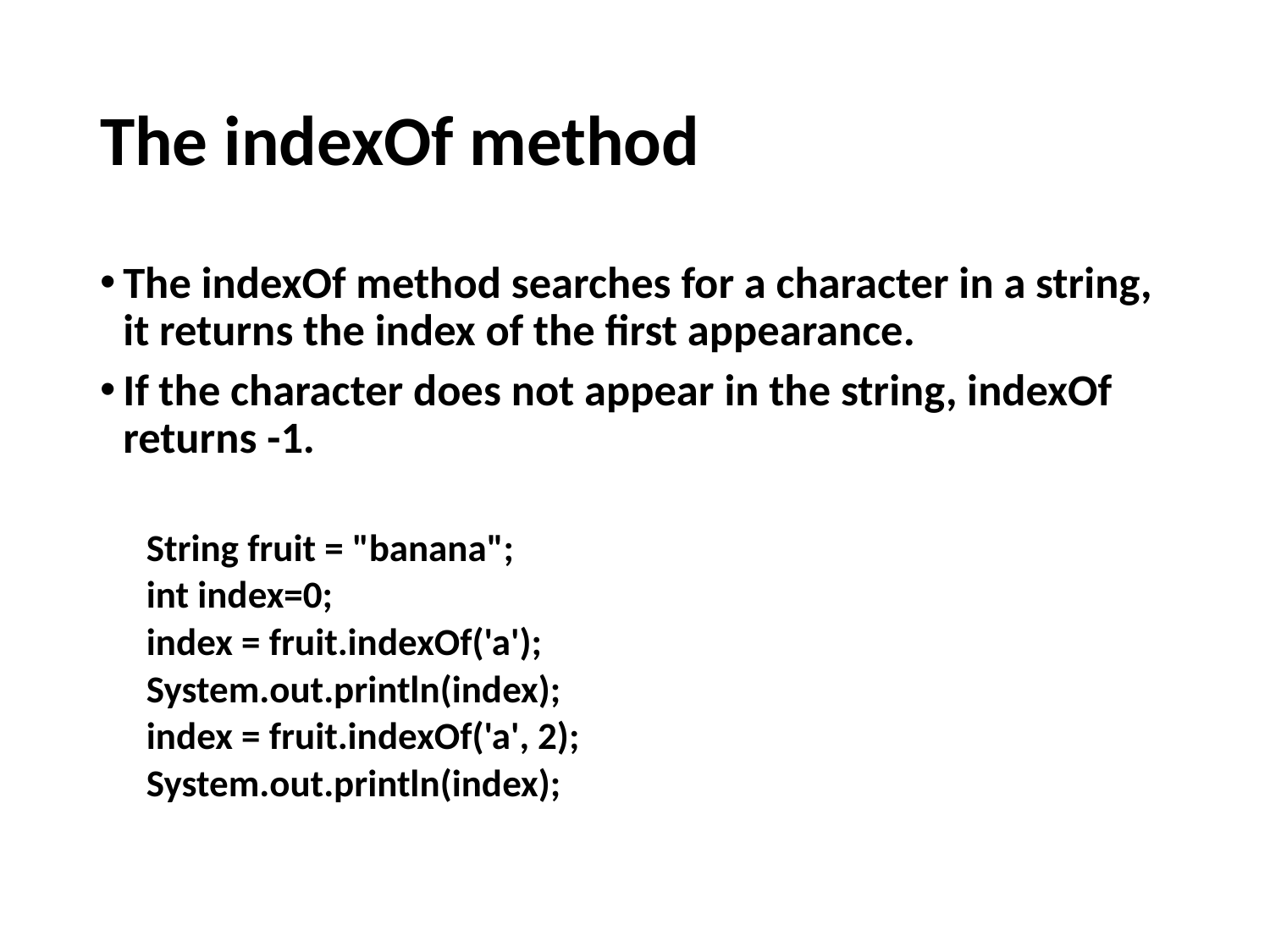

# The indexOf method
The indexOf method searches for a character in a string, it returns the index of the first appearance.
If the character does not appear in the string, indexOf returns -1.

String fruit = "banana";
int index=0;
index = fruit.indexOf('a');
System.out.println(index);
index = fruit.indexOf('a', 2);
System.out.println(index);